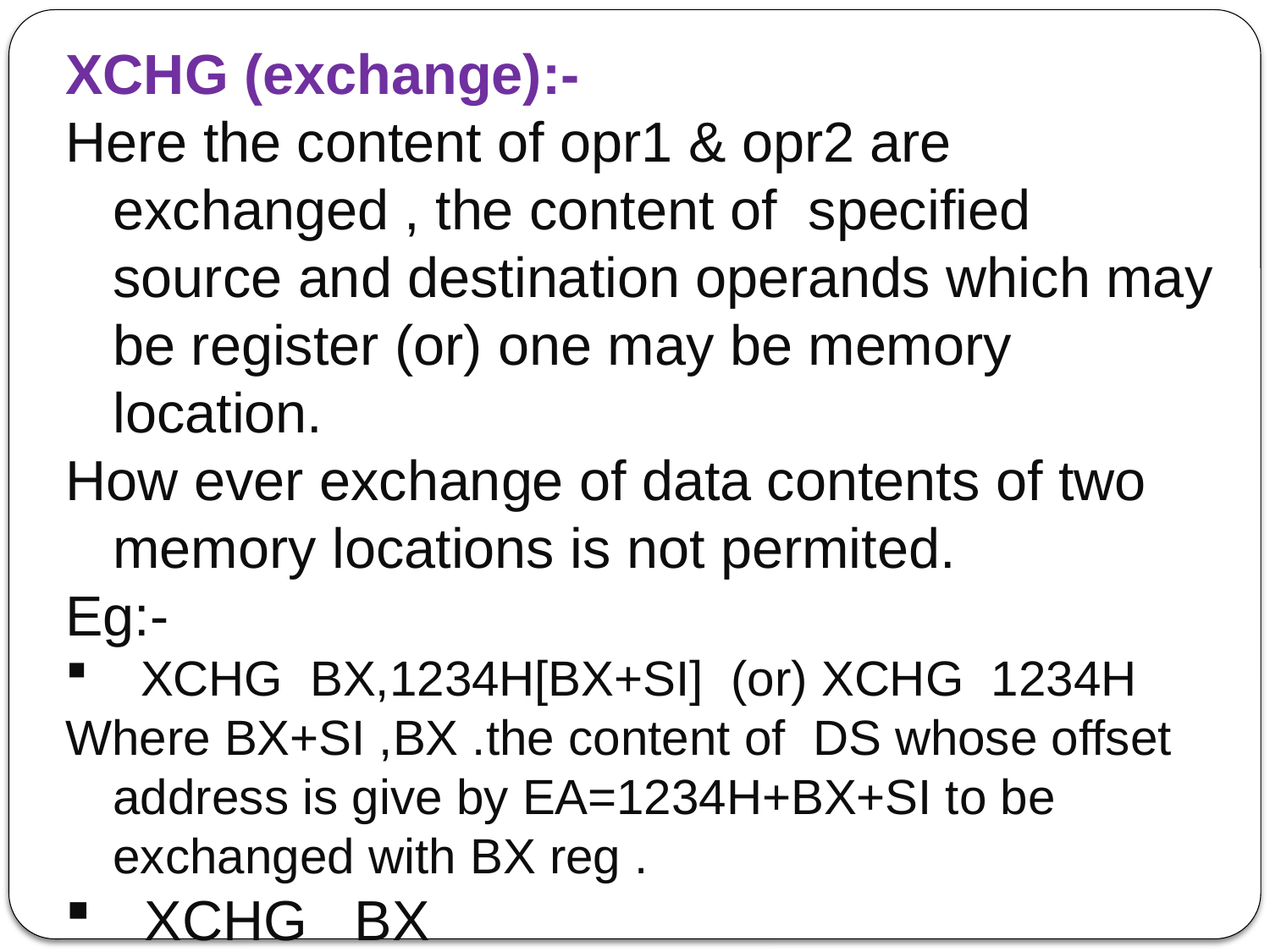

XCHG (exchange):-
Here the content of opr1 & opr2 are exchanged , the content of  specified source and destination operands which may be register (or) one may be memory location.
How ever exchange of data contents of two memory locations is not permited.
Eg:-
  XCHG  BX,1234H[BX+SI]  (or) XCHG  1234H
Where BX+SI ,BX .the content of  DS whose offset address is give by EA=1234H+BX+SI to be exchanged with BX reg .
  XCHG   BX
 XCHG  [5600H],AX